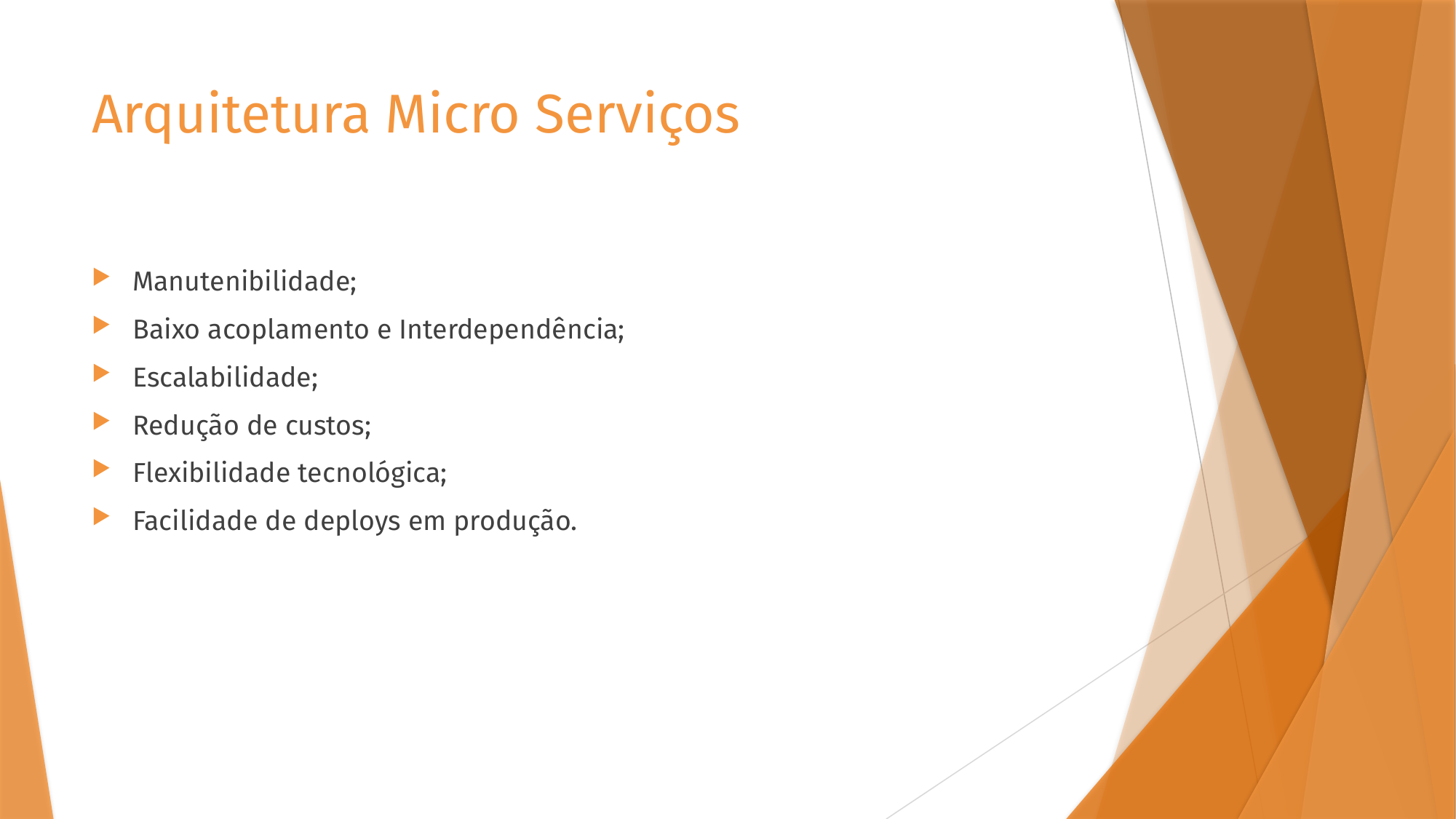

# Arquitetura Micro Serviços
Manutenibilidade;
Baixo acoplamento e Interdependência;
Escalabilidade;
Redução de custos;
Flexibilidade tecnológica;
Facilidade de deploys em produção.